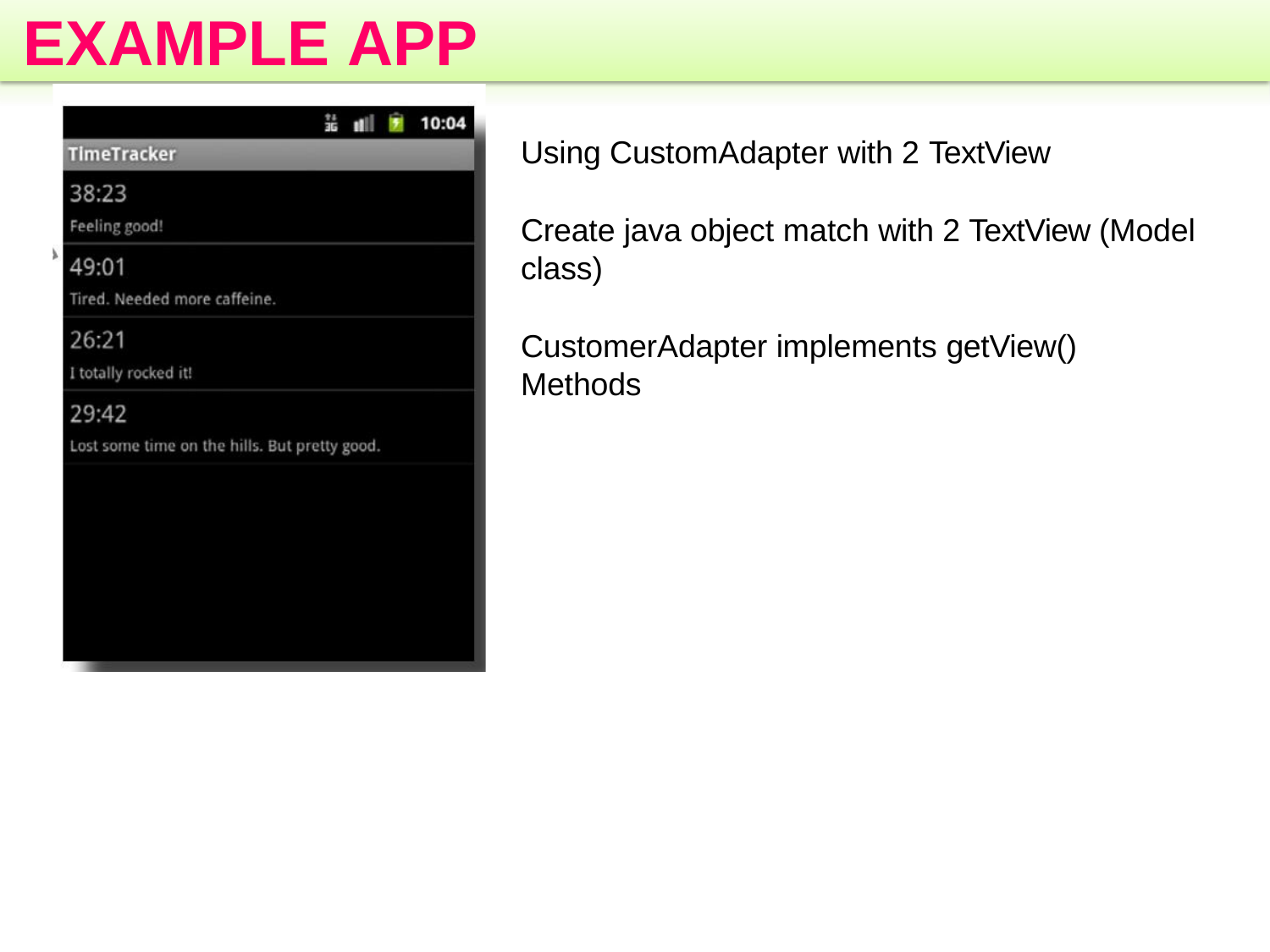

# EXAMPLE APP

Using CustomAdapter with 2 TextView

Create java object match with 2 TextView (Model  class)

CustomerAdapter implements getView() Methods